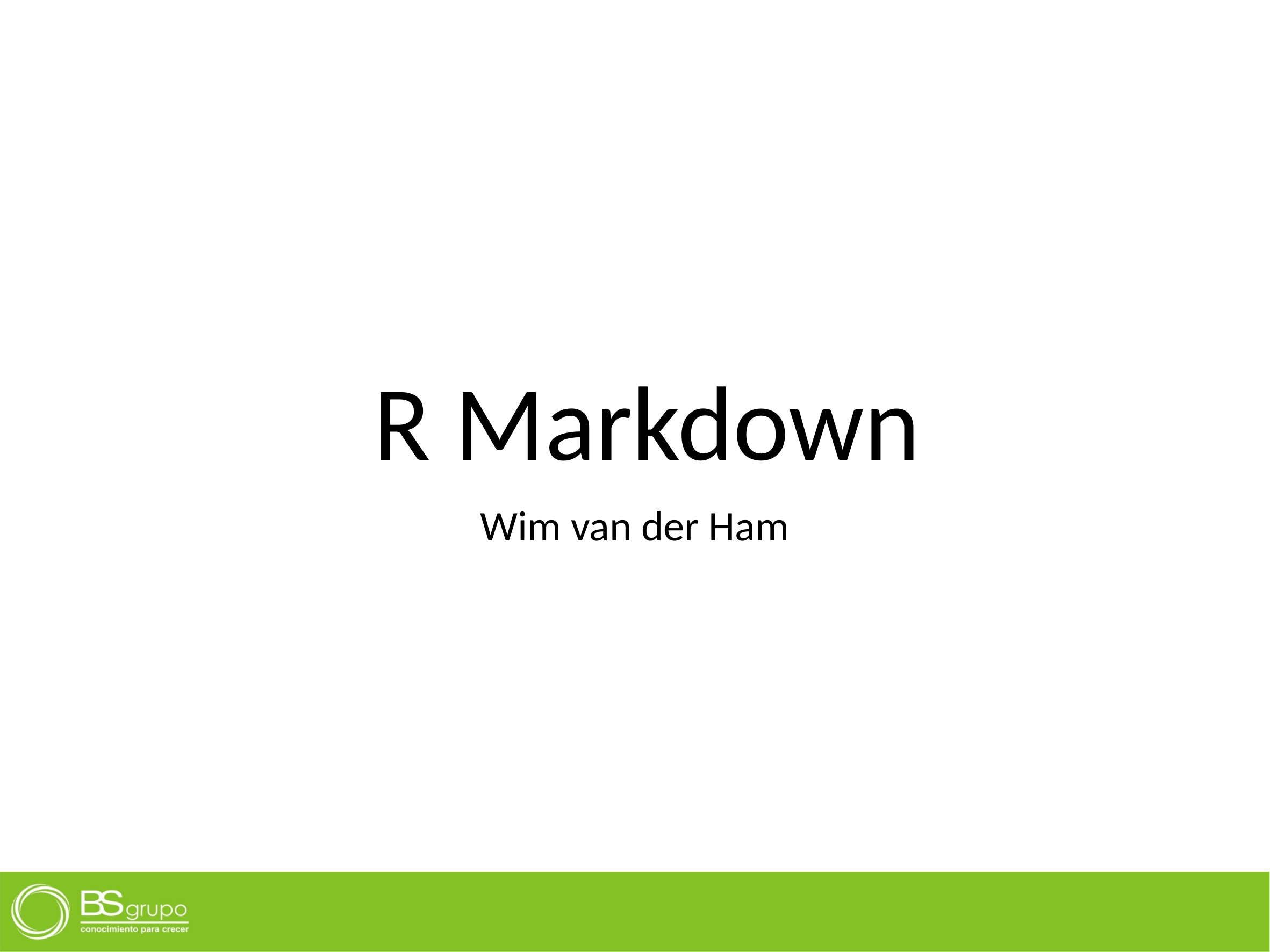

# ​ R Markdown
Wim van der Ham